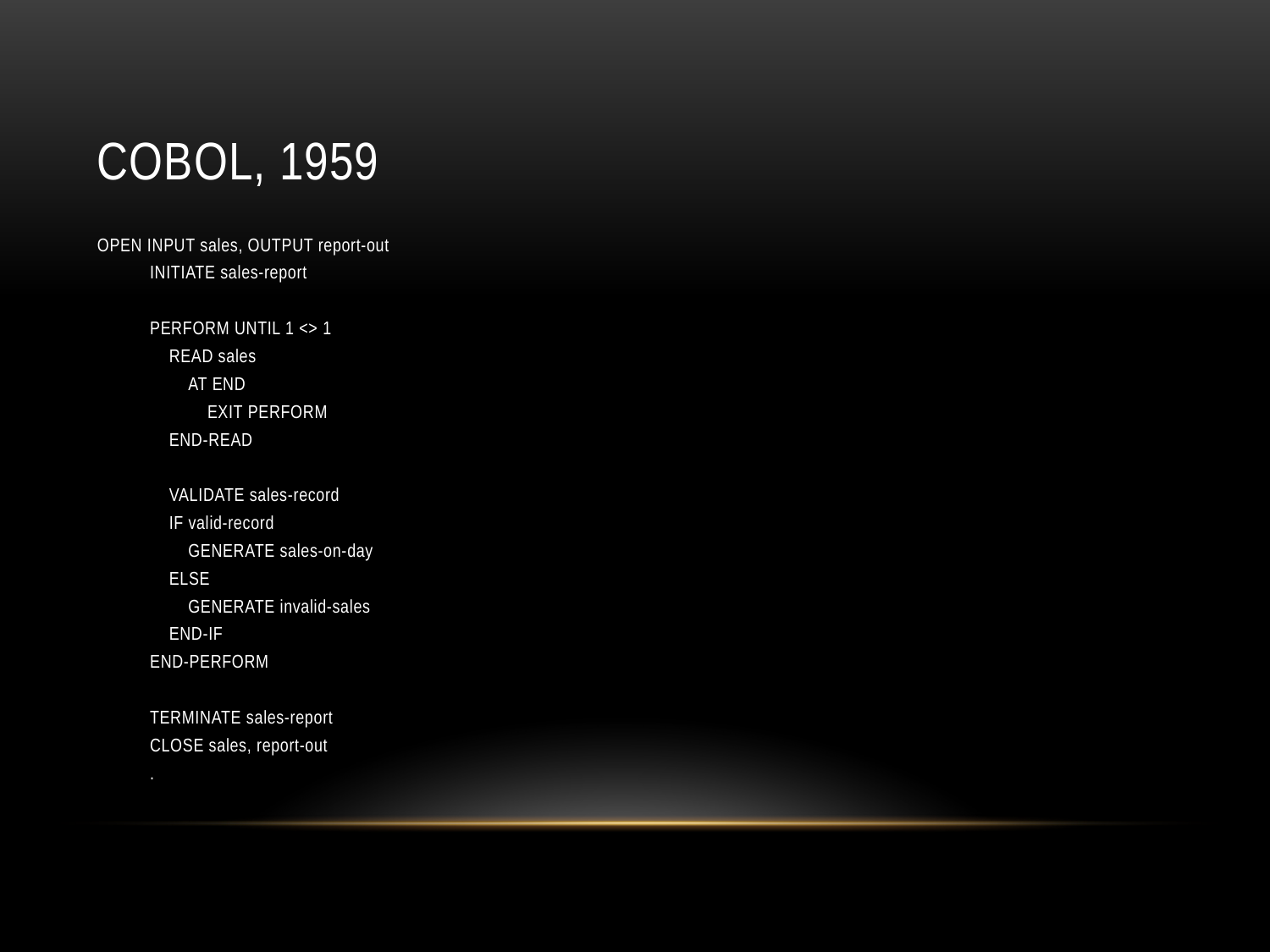

# Cobol, 1959
OPEN INPUT sales, OUTPUT report-out
           INITIATE sales-report

           PERFORM UNTIL 1 <> 1
               READ sales
                   AT END
                       EXIT PERFORM
               END-READ

               VALIDATE sales-record
               IF valid-record
                   GENERATE sales-on-day
               ELSE
                   GENERATE invalid-sales
               END-IF
           END-PERFORM

           TERMINATE sales-report
           CLOSE sales, report-out
           .